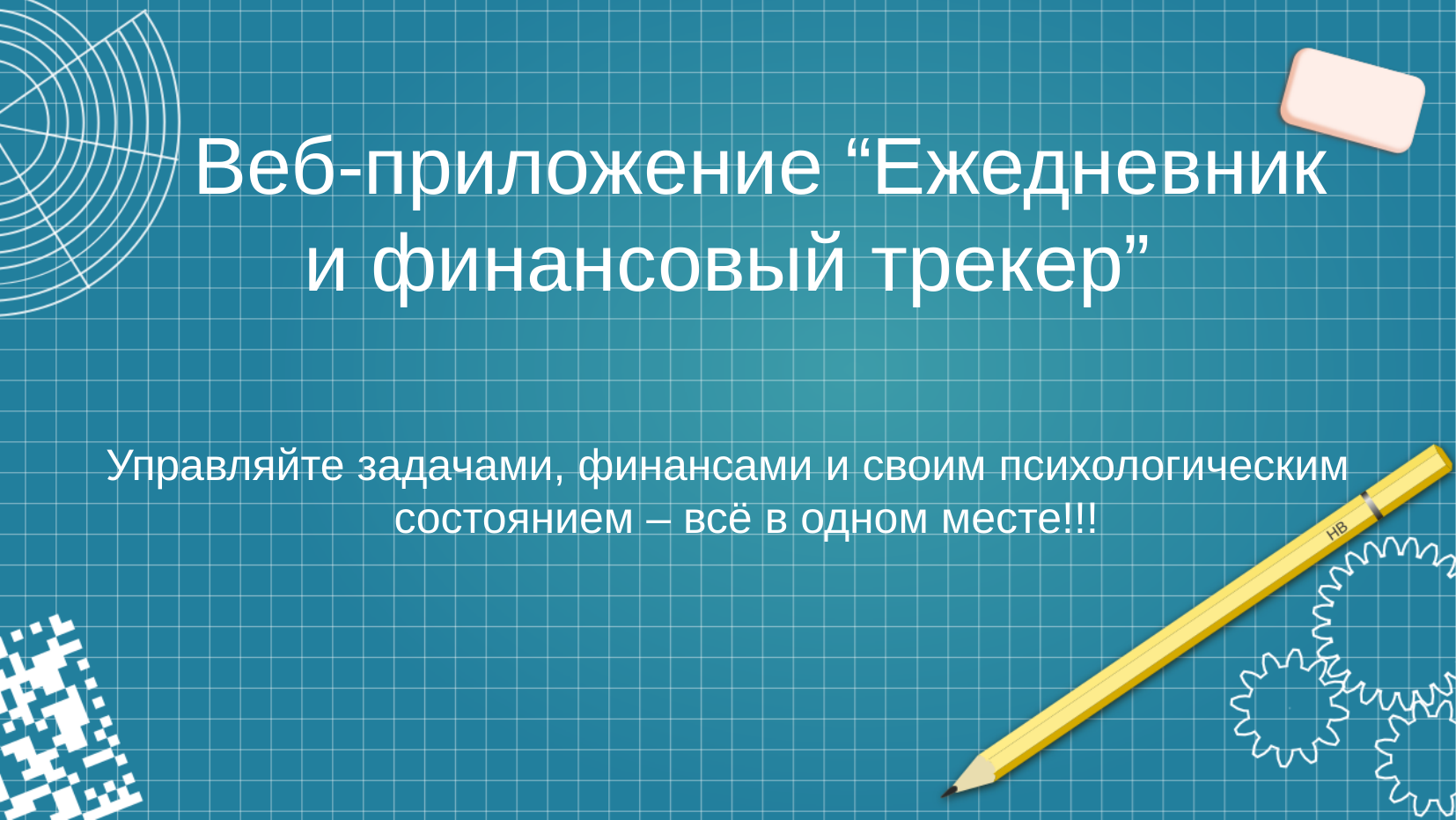

# Веб-приложение “Ежедневник и финансовый трекер”
Управляйте задачами, финансами и своим психологическим состоянием – всё в одном месте!!!